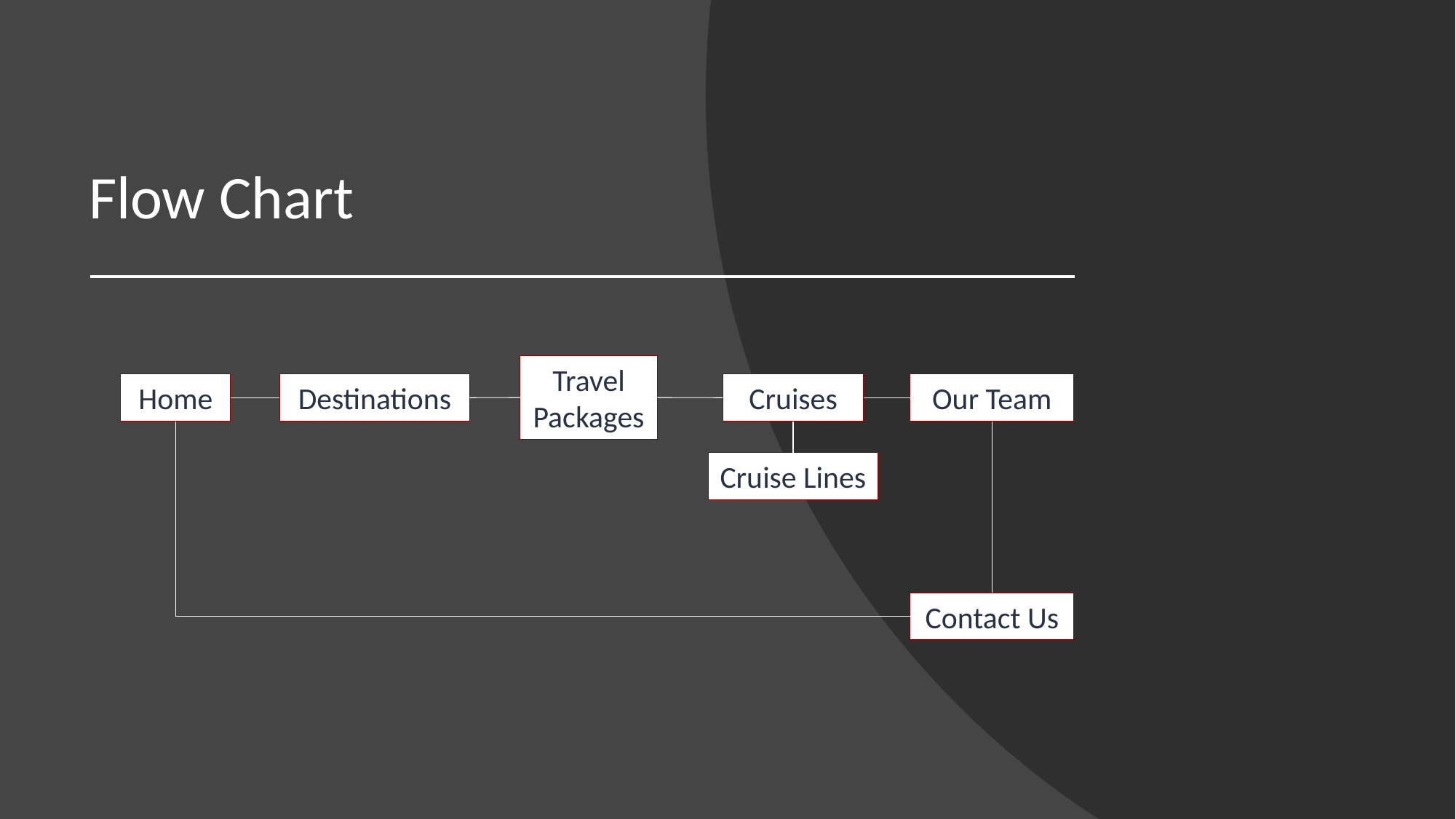

# Flow Chart
Travel Packages
Home
Destinations
Cruises
Our Team
Cruise Lines
Contact Us